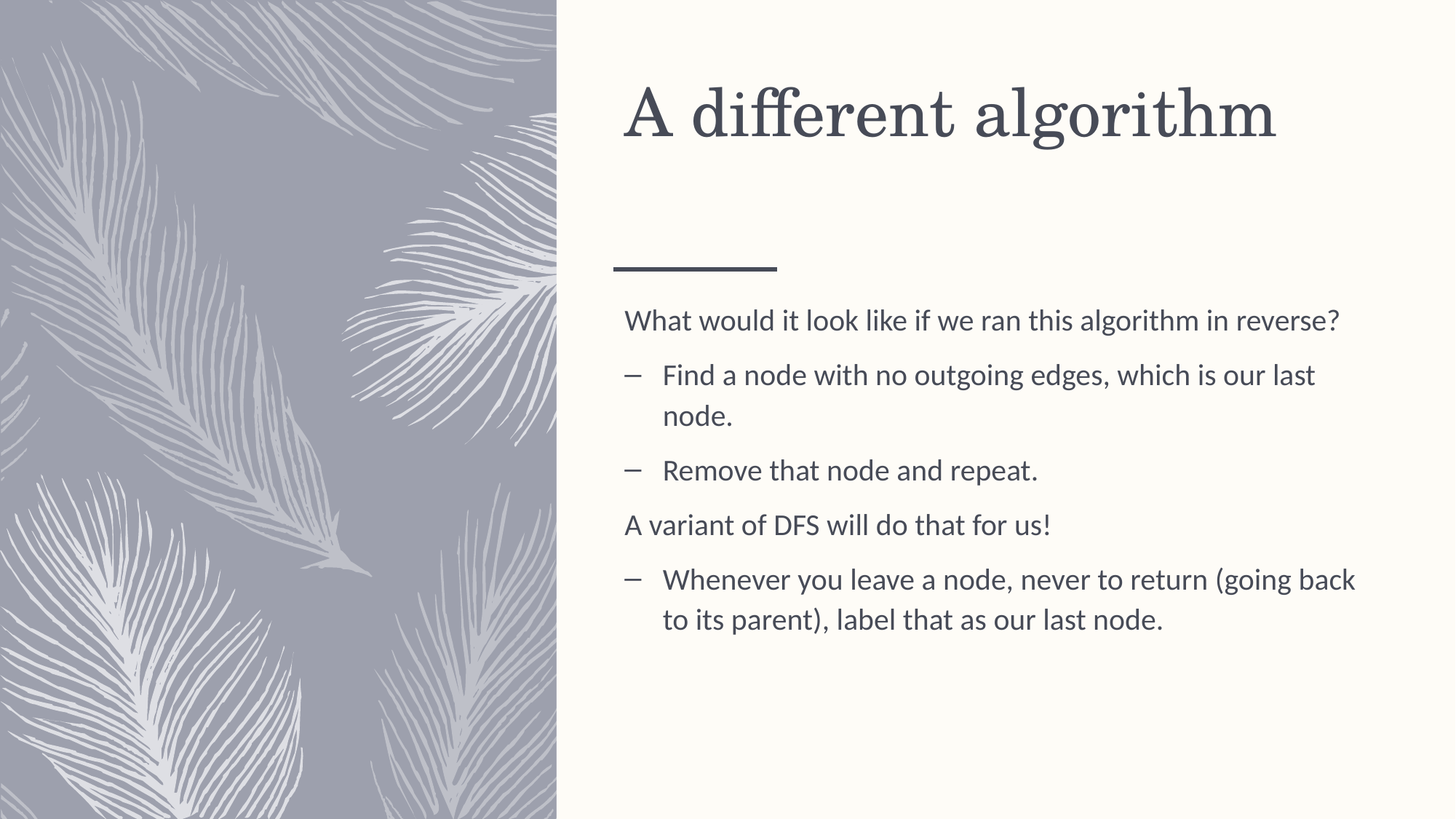

# A different algorithm
What would it look like if we ran this algorithm in reverse?
Find a node with no outgoing edges, which is our last node.
Remove that node and repeat.
A variant of DFS will do that for us!
Whenever you leave a node, never to return (going back to its parent), label that as our last node.